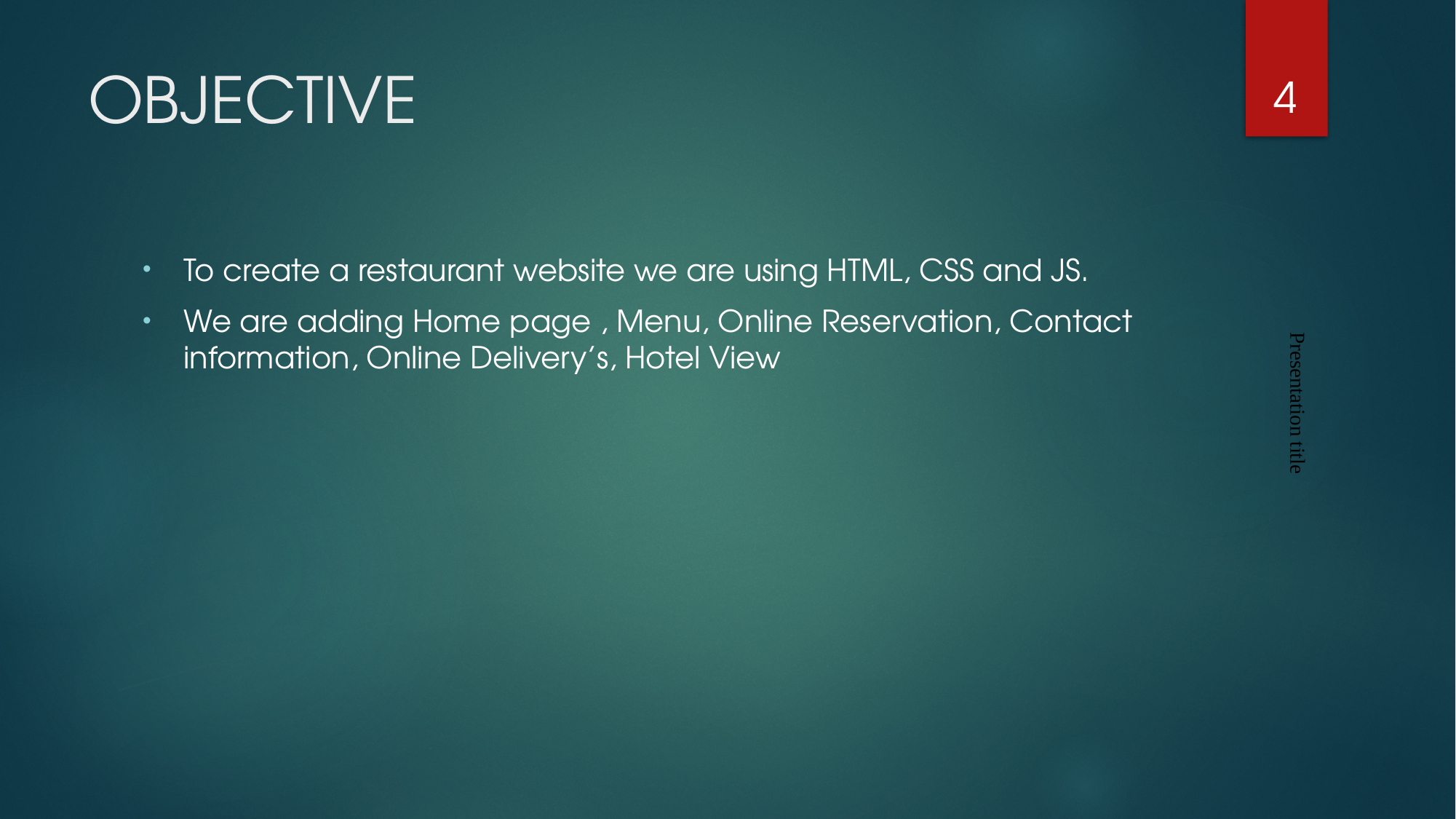

4
# OBJECTIVE
To create a restaurant website we are using HTML, CSS and JS.
We are adding Home page , Menu, Online Reservation, Contact information, Online Delivery’s, Hotel View
Presentation title